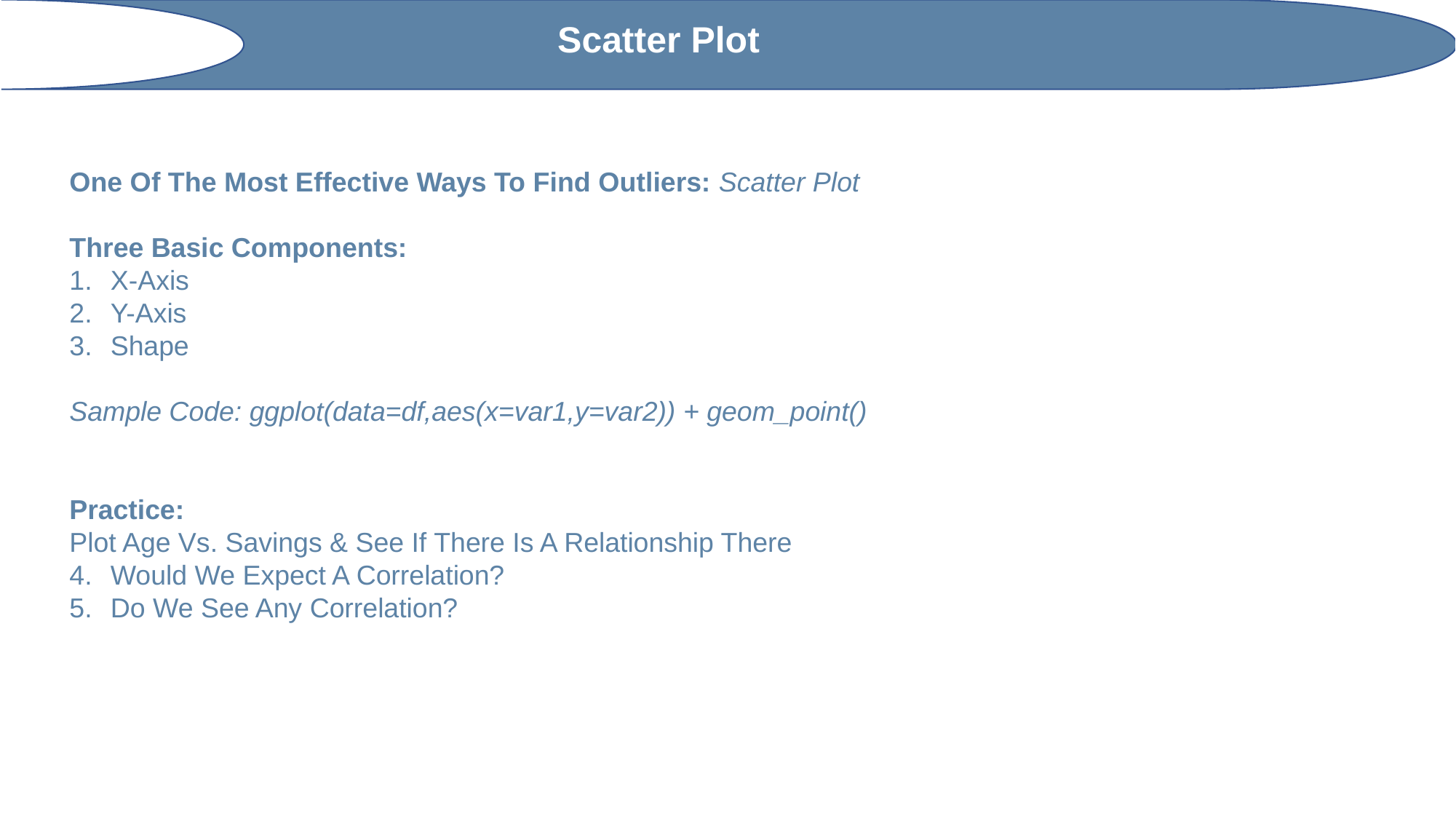

Scatter Plot

One Of The Most Effective Ways To Find Outliers: Scatter Plot

Three Basic Components:
X-Axis
Y-Axis
Shape

Sample Code: ggplot(data=df,aes(x=var1,y=var2)) + geom_point()

Practice:
Plot Age Vs. Savings & See If There Is A Relationship There
Would We Expect A Correlation?
Do We See Any Correlation?